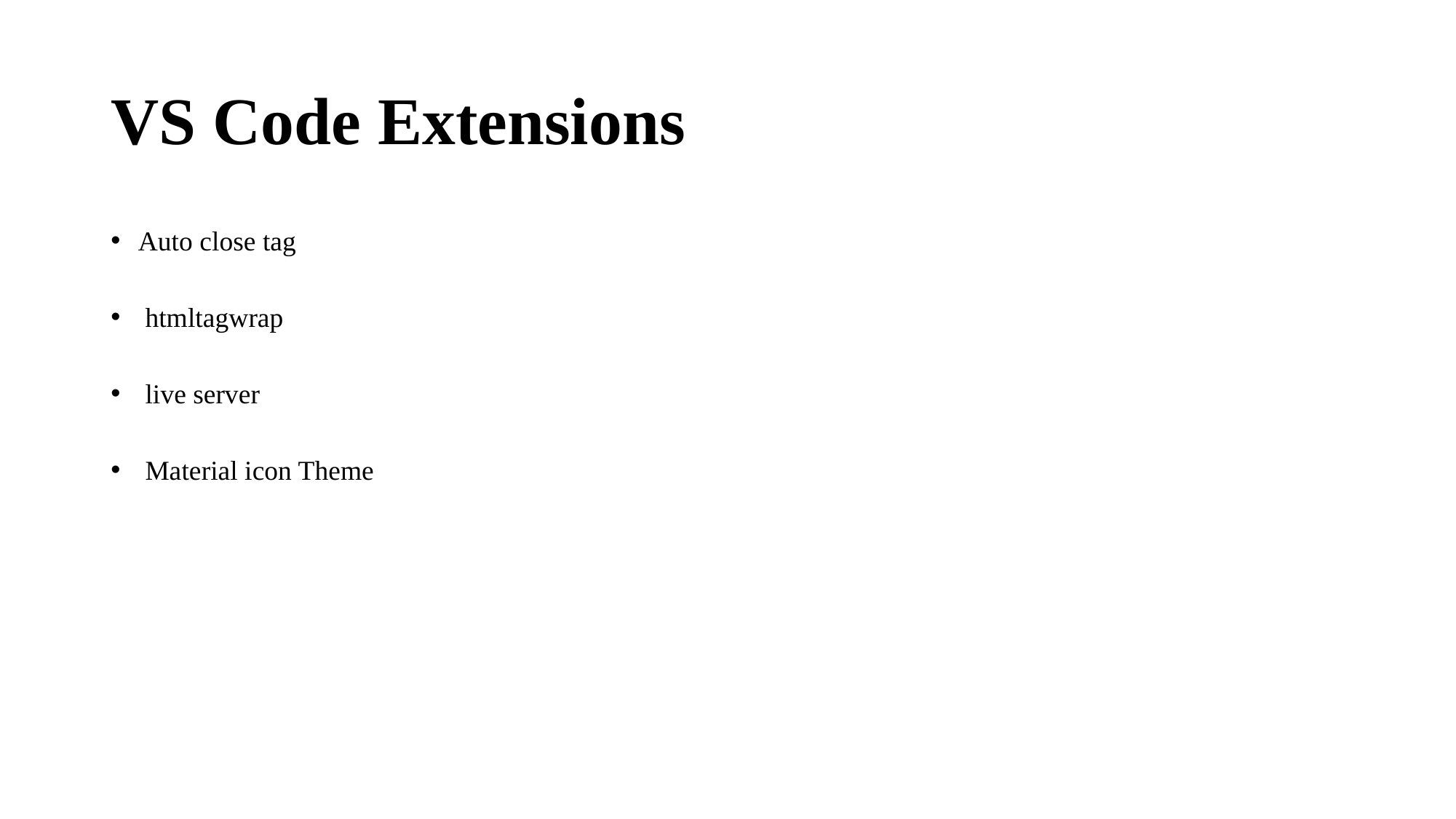

# VS Code Extensions
Auto close tag
 htmltagwrap
 live server
 Material icon Theme